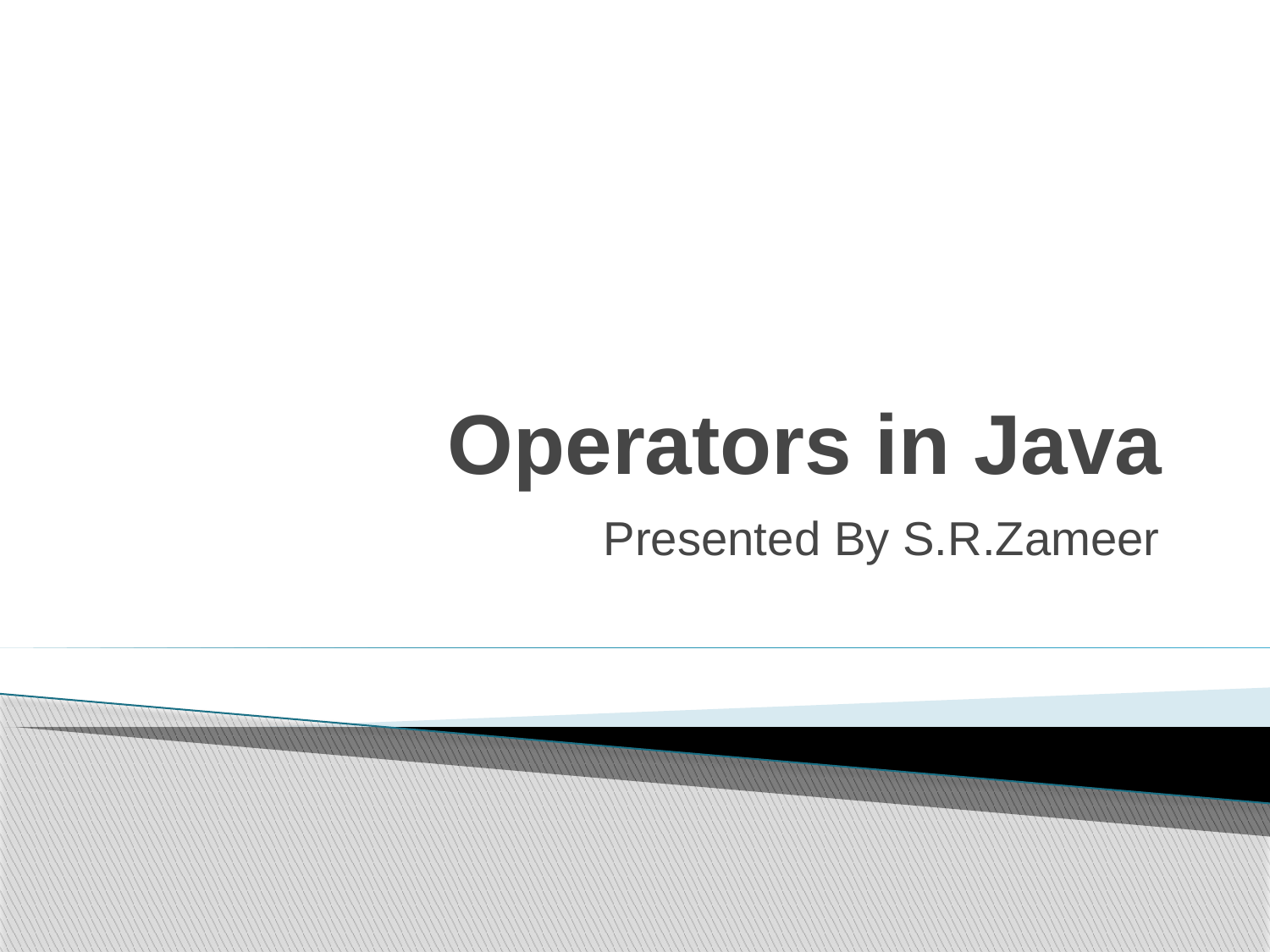

# Operators in Java
Presented By S.R.Zameer